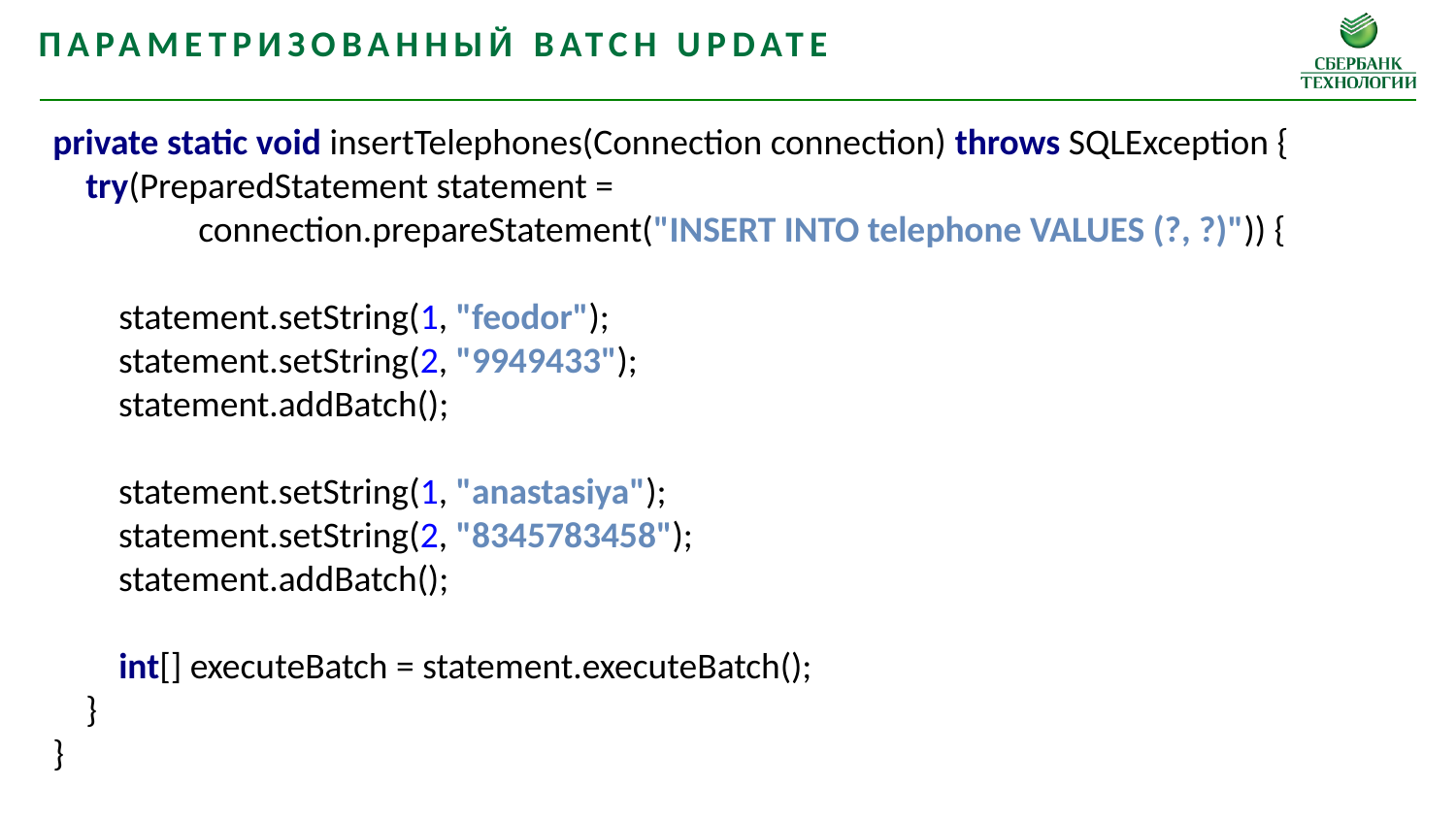

параметризованный BATCH UPDATE
private static void insertTelephones(Connection connection) throws SQLException {
    try(PreparedStatement statement =
	connection.prepareStatement("INSERT INTO telephone VALUES (?, ?)")) {
        statement.setString(1, "feodor");
        statement.setString(2, "9949433");
        statement.addBatch();
        statement.setString(1, "anastasiya");
        statement.setString(2, "8345783458");
        statement.addBatch();
        int[] executeBatch = statement.executeBatch();
    }
}